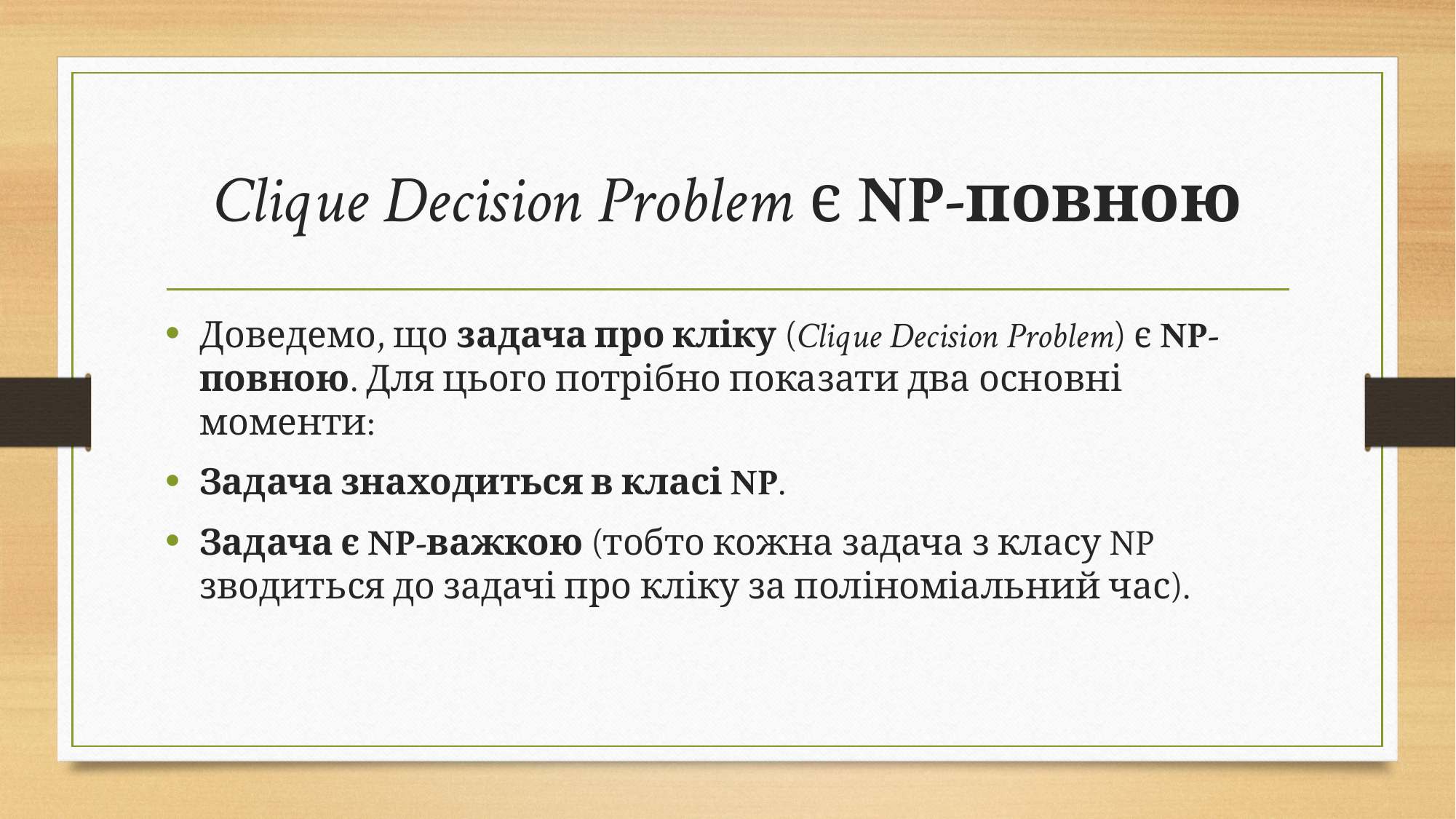

# Clique Decision Problem є NP-повною
Доведемо, що задача про кліку (Clique Decision Problem) є NP-повною. Для цього потрібно показати два основні моменти:
Задача знаходиться в класі NP.
Задача є NP-важкою (тобто кожна задача з класу NP зводиться до задачі про кліку за поліноміальний час).